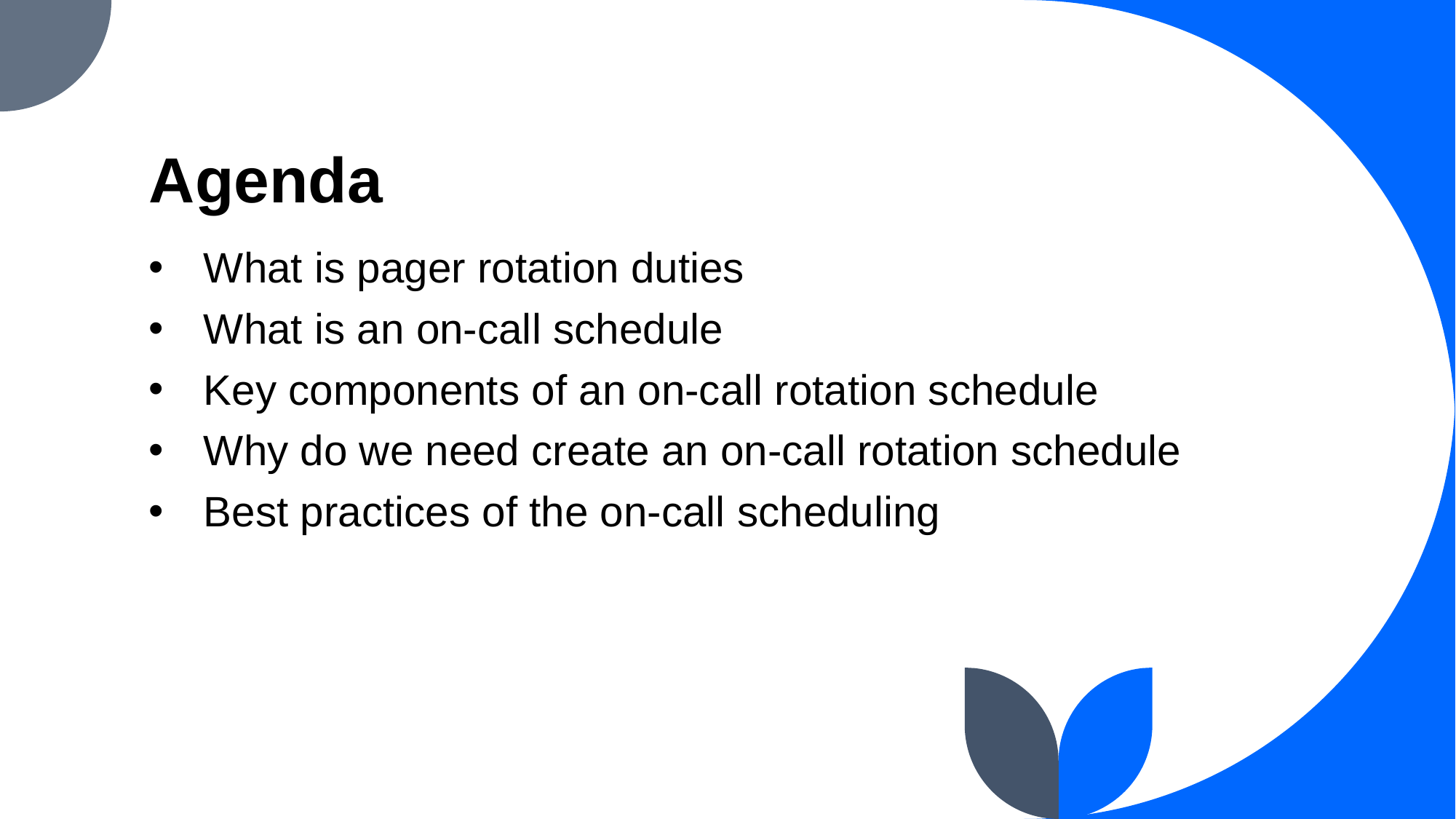

# Agenda
What is pager rotation duties
What is an on-call schedule
Key components of an on-call rotation schedule
Why do we need create an on-call rotation schedule
Best practices of the on-call scheduling